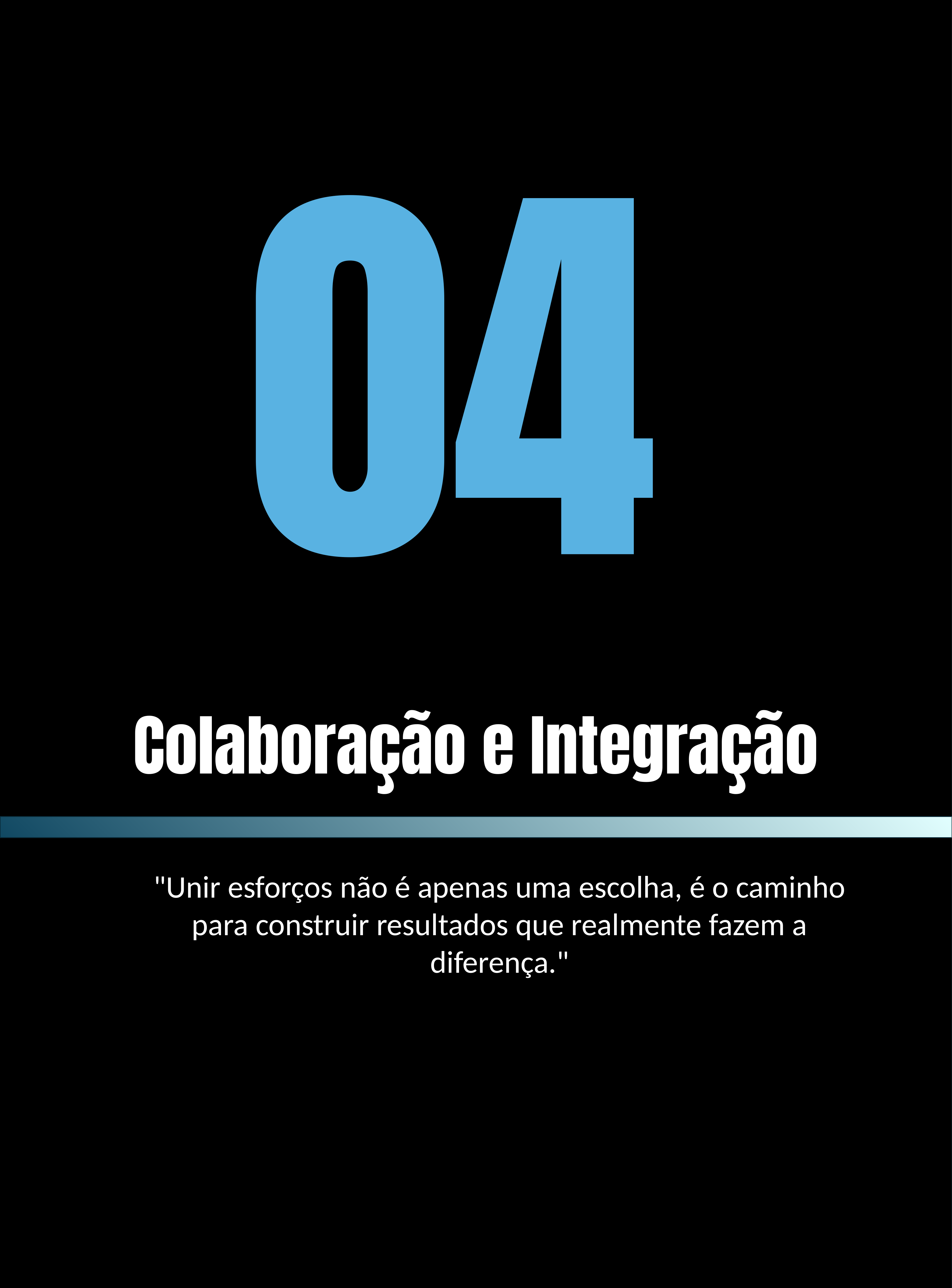

04
Colaboração e Integração

"Unir esforços não é apenas uma escolha, é o caminho para construir resultados que realmente fazem a diferença."
O FUTURO DO FGTS - PALOMA SOUZA
13